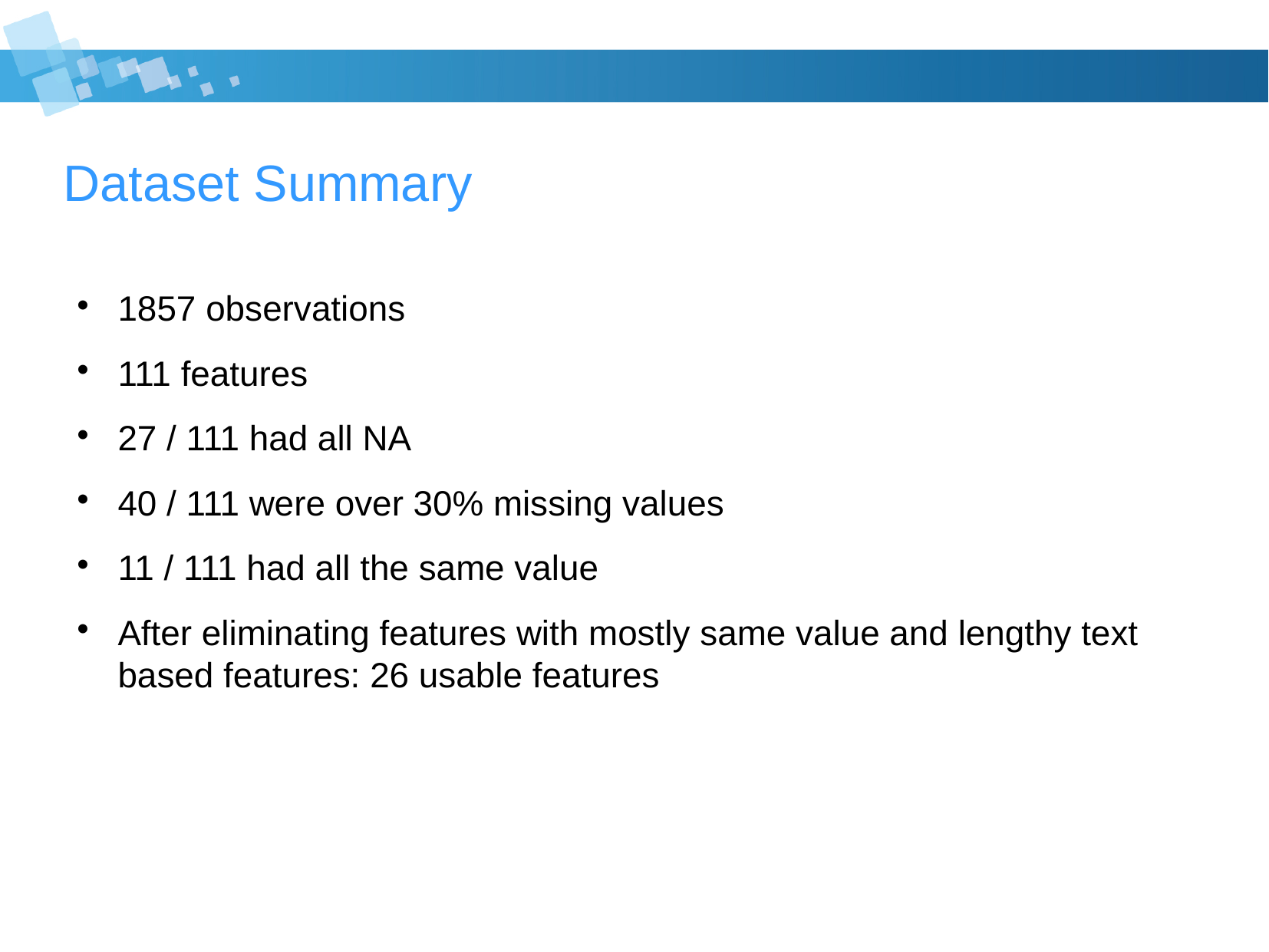

Dataset Summary
1857 observations
111 features
27 / 111 had all NA
40 / 111 were over 30% missing values
11 / 111 had all the same value
After eliminating features with mostly same value and lengthy text based features: 26 usable features